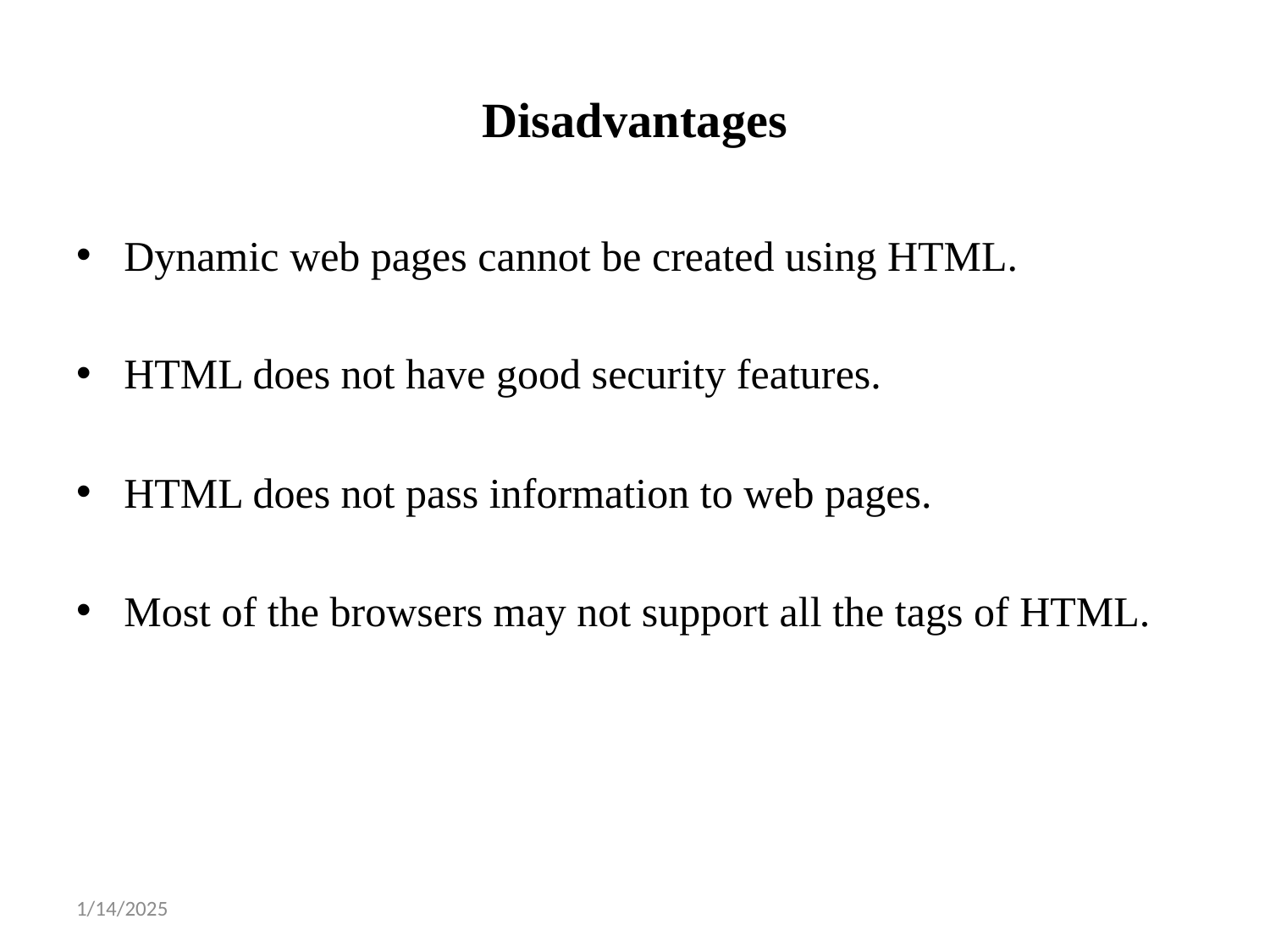

# Disadvantages
Dynamic web pages cannot be created using HTML.

HTML does not have good security features.

HTML does not pass information to web pages.

Most of the browsers may not support all the tags of HTML.
1/14/2025